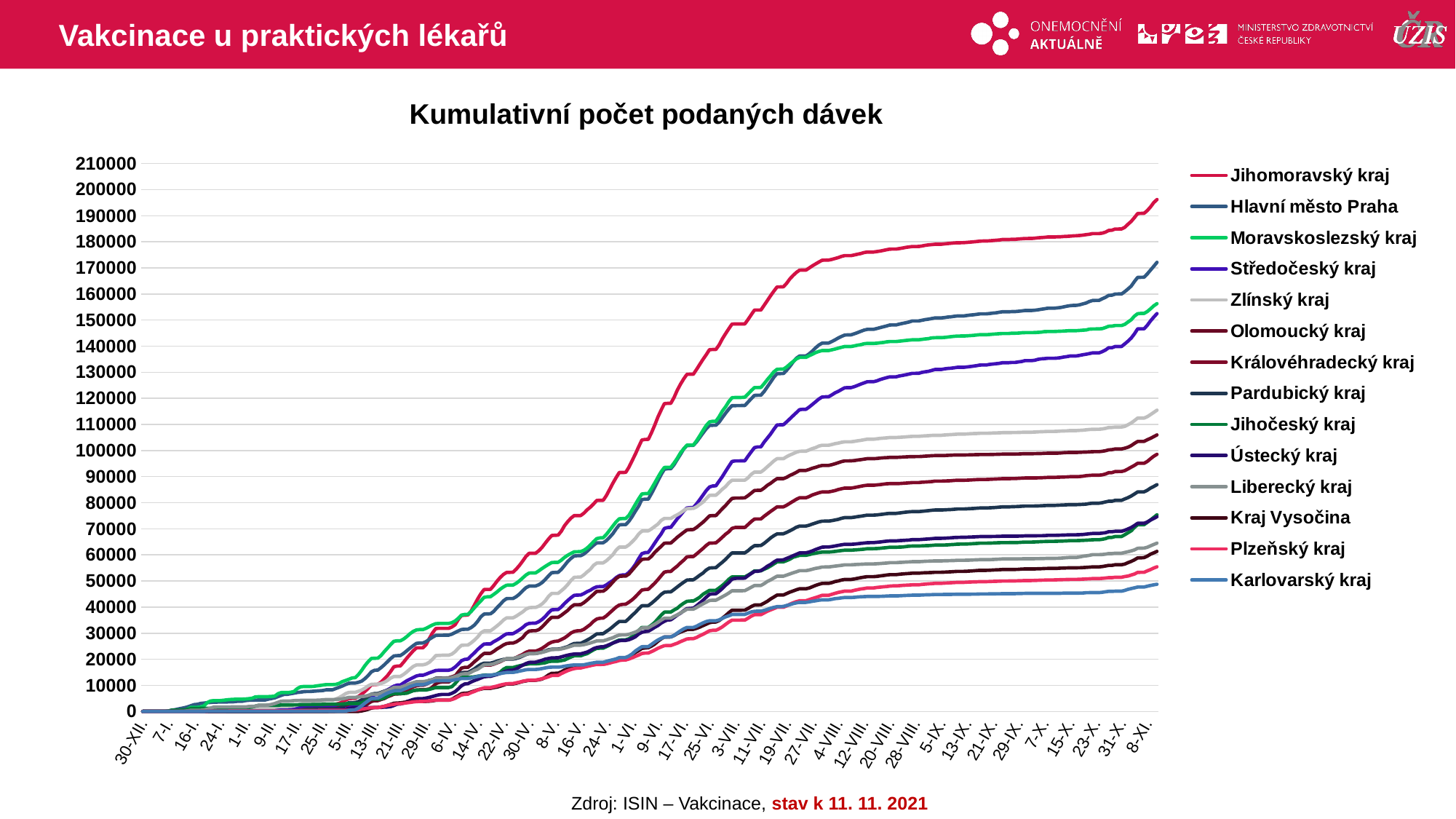

# Vakcinace u praktických lékařů

### Chart: Kumulativní počet podaných dávek

| Category | Jihomoravský kraj | Hlavní město Praha | Moravskoslezský kraj | Středočeský kraj | Zlínský kraj | Olomoucký kraj | Královéhradecký kraj | Pardubický kraj | Jihočeský kraj | Ústecký kraj | Liberecký kraj | Kraj Vysočina | Plzeňský kraj | Karlovarský kraj |
|---|---|---|---|---|---|---|---|---|---|---|---|---|---|---|
| 30-XII. | 0.0 | 4.0 | 1.0 | 2.0 | 1.0 | 1.0 | 0.0 | 0.0 | 0.0 | 1.0 | 0.0 | 0.0 | 0.0 | 0.0 |
| 31-XII. | 1.0 | 5.0 | 1.0 | 2.0 | 1.0 | 1.0 | 0.0 | 0.0 | 0.0 | 1.0 | 0.0 | 0.0 | 0.0 | 0.0 |
| 1-I. | 1.0 | 5.0 | 1.0 | 2.0 | 2.0 | 1.0 | 1.0 | 1.0 | 0.0 | 1.0 | 0.0 | 0.0 | 1.0 | 0.0 |
| 2-I. | 1.0 | 5.0 | 1.0 | 2.0 | 2.0 | 1.0 | 1.0 | 1.0 | 1.0 | 1.0 | 0.0 | 0.0 | 1.0 | 0.0 |
| 3-I. | 1.0 | 6.0 | 1.0 | 2.0 | 2.0 | 1.0 | 1.0 | 1.0 | 2.0 | 1.0 | 0.0 | 0.0 | 1.0 | 0.0 |
| 4-I. | 3.0 | 8.0 | 1.0 | 2.0 | 3.0 | 1.0 | 1.0 | 1.0 | 2.0 | 1.0 | 1.0 | 0.0 | 1.0 | 1.0 |
| 5-I. | 3.0 | 10.0 | 1.0 | 2.0 | 3.0 | 1.0 | 1.0 | 1.0 | 2.0 | 1.0 | 1.0 | 0.0 | 1.0 | 1.0 |
| 6-I. | 3.0 | 44.0 | 1.0 | 2.0 | 3.0 | 1.0 | 1.0 | 1.0 | 2.0 | 2.0 | 1.0 | 0.0 | 1.0 | 1.0 |
| 7-I. | 3.0 | 132.0 | 1.0 | 2.0 | 3.0 | 2.0 | 2.0 | 1.0 | 165.0 | 2.0 | 1.0 | 0.0 | 1.0 | 1.0 |
| 8-I. | 4.0 | 511.0 | 1.0 | 139.0 | 3.0 | 2.0 | 2.0 | 1.0 | 505.0 | 2.0 | 1.0 | 1.0 | 1.0 | 1.0 |
| 9-I. | 6.0 | 648.0 | 1.0 | 175.0 | 3.0 | 2.0 | 2.0 | 1.0 | 505.0 | 2.0 | 1.0 | 1.0 | 1.0 | 1.0 |
| 11-I. | 34.0 | 943.0 | 1.0 | 175.0 | 46.0 | 2.0 | 2.0 | 1.0 | 505.0 | 2.0 | 1.0 | 1.0 | 1.0 | 1.0 |
| 12-I. | 145.0 | 1199.0 | 9.0 | 275.0 | 76.0 | 2.0 | 2.0 | 2.0 | 556.0 | 3.0 | 93.0 | 1.0 | 1.0 | 1.0 |
| 13-I. | 202.0 | 1445.0 | 285.0 | 368.0 | 134.0 | 2.0 | 3.0 | 2.0 | 557.0 | 4.0 | 130.0 | 2.0 | 1.0 | 1.0 |
| 14-I. | 235.0 | 1770.0 | 988.0 | 368.0 | 146.0 | 3.0 | 3.0 | 2.0 | 852.0 | 4.0 | 251.0 | 2.0 | 2.0 | 1.0 |
| 15-I. | 236.0 | 2212.0 | 1551.0 | 368.0 | 200.0 | 3.0 | 3.0 | 3.0 | 1116.0 | 4.0 | 445.0 | 2.0 | 2.0 | 1.0 |
| 16-I. | 236.0 | 2628.0 | 1570.0 | 368.0 | 200.0 | 3.0 | 3.0 | 3.0 | 1116.0 | 4.0 | 445.0 | 2.0 | 2.0 | 1.0 |
| 17-I. | 236.0 | 2745.0 | 1571.0 | 369.0 | 355.0 | 3.0 | 3.0 | 3.0 | 1116.0 | 4.0 | 445.0 | 2.0 | 2.0 | 1.0 |
| 18-I. | 275.0 | 3088.0 | 1732.0 | 664.0 | 367.0 | 3.0 | 3.0 | 3.0 | 1202.0 | 4.0 | 448.0 | 2.0 | 42.0 | 1.0 |
| 19-I. | 435.0 | 3200.0 | 2161.0 | 665.0 | 413.0 | 3.0 | 3.0 | 3.0 | 1202.0 | 10.0 | 582.0 | 2.0 | 78.0 | 2.0 |
| 20-I. | 687.0 | 3355.0 | 3381.0 | 666.0 | 435.0 | 3.0 | 3.0 | 3.0 | 1202.0 | 17.0 | 863.0 | 2.0 | 97.0 | 62.0 |
| 21-I. | 823.0 | 3455.0 | 4003.0 | 714.0 | 586.0 | 3.0 | 4.0 | 3.0 | 1202.0 | 29.0 | 1247.0 | 2.0 | 121.0 | 62.0 |
| 22-I. | 899.0 | 3543.0 | 4160.0 | 715.0 | 861.0 | 3.0 | 4.0 | 3.0 | 1232.0 | 35.0 | 1672.0 | 2.0 | 121.0 | 62.0 |
| 23-I. | 899.0 | 3587.0 | 4160.0 | 715.0 | 862.0 | 3.0 | 4.0 | 4.0 | 1232.0 | 35.0 | 1702.0 | 2.0 | 122.0 | 62.0 |
| 24-I. | 1023.0 | 3594.0 | 4160.0 | 715.0 | 862.0 | 3.0 | 4.0 | 4.0 | 1233.0 | 35.0 | 1702.0 | 2.0 | 122.0 | 62.0 |
| 25-I. | 1031.0 | 3632.0 | 4279.0 | 715.0 | 917.0 | 3.0 | 4.0 | 4.0 | 1235.0 | 35.0 | 1721.0 | 2.0 | 144.0 | 62.0 |
| 26-I. | 1033.0 | 3654.0 | 4444.0 | 715.0 | 976.0 | 3.0 | 5.0 | 4.0 | 1235.0 | 35.0 | 1722.0 | 2.0 | 174.0 | 62.0 |
| 27-I. | 1037.0 | 3666.0 | 4569.0 | 715.0 | 976.0 | 3.0 | 5.0 | 4.0 | 1294.0 | 36.0 | 1722.0 | 2.0 | 204.0 | 62.0 |
| 28-I. | 1041.0 | 3677.0 | 4621.0 | 715.0 | 976.0 | 3.0 | 5.0 | 4.0 | 1437.0 | 37.0 | 1734.0 | 2.0 | 204.0 | 62.0 |
| 29-I. | 1045.0 | 3847.0 | 4719.0 | 864.0 | 976.0 | 4.0 | 5.0 | 4.0 | 1588.0 | 37.0 | 1734.0 | 3.0 | 210.0 | 62.0 |
| 30-I. | 1047.0 | 3929.0 | 4719.0 | 876.0 | 976.0 | 4.0 | 5.0 | 4.0 | 1588.0 | 37.0 | 1734.0 | 3.0 | 210.0 | 62.0 |
| 31-I. | 1047.0 | 3931.0 | 4719.0 | 876.0 | 976.0 | 5.0 | 5.0 | 4.0 | 1588.0 | 37.0 | 1734.0 | 3.0 | 210.0 | 62.0 |
| 1-II. | 1077.0 | 4171.0 | 4784.0 | 888.0 | 1018.0 | 5.0 | 5.0 | 4.0 | 1588.0 | 37.0 | 1736.0 | 3.0 | 210.0 | 62.0 |
| 2-II. | 1186.0 | 4295.0 | 4896.0 | 888.0 | 1104.0 | 6.0 | 5.0 | 5.0 | 1588.0 | 39.0 | 1920.0 | 3.0 | 211.0 | 62.0 |
| 3-II. | 1240.0 | 4345.0 | 5068.0 | 888.0 | 1194.0 | 6.0 | 5.0 | 5.0 | 1704.0 | 40.0 | 1952.0 | 4.0 | 211.0 | 62.0 |
| 4-II. | 1273.0 | 4366.0 | 5603.0 | 888.0 | 1212.0 | 6.0 | 5.0 | 38.0 | 2051.0 | 40.0 | 2013.0 | 4.0 | 213.0 | 62.0 |
| 5-II. | 1273.0 | 4383.0 | 5642.0 | 890.0 | 1312.0 | 6.0 | 21.0 | 50.0 | 2353.0 | 44.0 | 2373.0 | 4.0 | 214.0 | 62.0 |
| 6-II. | 1274.0 | 4383.0 | 5642.0 | 890.0 | 1312.0 | 6.0 | 21.0 | 50.0 | 2353.0 | 44.0 | 2373.0 | 5.0 | 214.0 | 62.0 |
| 7-II. | 1274.0 | 4383.0 | 5642.0 | 890.0 | 1477.0 | 6.0 | 21.0 | 51.0 | 2353.0 | 44.0 | 2373.0 | 5.0 | 214.0 | 62.0 |
| 8-II. | 1315.0 | 4728.0 | 5687.0 | 1159.0 | 1495.0 | 7.0 | 44.0 | 63.0 | 2360.0 | 45.0 | 2467.0 | 5.0 | 216.0 | 62.0 |
| 9-II. | 1430.0 | 4948.0 | 5751.0 | 1239.0 | 1525.0 | 7.0 | 108.0 | 96.0 | 2360.0 | 45.0 | 2707.0 | 6.0 | 216.0 | 63.0 |
| 10-II. | 1624.0 | 5202.0 | 5868.0 | 1242.0 | 1618.0 | 7.0 | 108.0 | 107.0 | 2360.0 | 45.0 | 3034.0 | 6.0 | 217.0 | 66.0 |
| 11-II. | 1762.0 | 5686.0 | 6799.0 | 1294.0 | 1763.0 | 8.0 | 108.0 | 170.0 | 2360.0 | 45.0 | 3495.0 | 7.0 | 217.0 | 66.0 |
| 12-II. | 1858.0 | 6159.0 | 7241.0 | 1322.0 | 1899.0 | 8.0 | 108.0 | 229.0 | 2509.0 | 45.0 | 3950.0 | 7.0 | 217.0 | 67.0 |
| 13-II. | 1858.0 | 6568.0 | 7241.0 | 1323.0 | 1899.0 | 8.0 | 108.0 | 241.0 | 2509.0 | 45.0 | 3980.0 | 7.0 | 218.0 | 67.0 |
| 14-II. | 1858.0 | 6589.0 | 7243.0 | 1323.0 | 1900.0 | 9.0 | 108.0 | 241.0 | 2509.0 | 45.0 | 3980.0 | 7.0 | 218.0 | 67.0 |
| 15-II. | 1891.0 | 6820.0 | 7368.0 | 1324.0 | 1951.0 | 9.0 | 128.0 | 292.0 | 2511.0 | 75.0 | 4028.0 | 7.0 | 259.0 | 67.0 |
| 16-II. | 1966.0 | 7005.0 | 7678.0 | 1345.0 | 2146.0 | 9.0 | 128.0 | 293.0 | 2542.0 | 180.0 | 4161.0 | 7.0 | 296.0 | 67.0 |
| 17-II. | 2001.0 | 7274.0 | 8780.0 | 1345.0 | 2481.0 | 11.0 | 128.0 | 432.0 | 2543.0 | 199.0 | 4207.0 | 7.0 | 314.0 | 67.0 |
| 18-II. | 2120.0 | 7393.0 | 9436.0 | 1376.0 | 2843.0 | 11.0 | 128.0 | 512.0 | 2603.0 | 226.0 | 4243.0 | 7.0 | 333.0 | 67.0 |
| 19-II. | 2129.0 | 7592.0 | 9559.0 | 1437.0 | 3192.0 | 11.0 | 192.0 | 728.0 | 2634.0 | 234.0 | 4254.0 | 7.0 | 340.0 | 67.0 |
| 20-II. | 2129.0 | 7646.0 | 9560.0 | 1439.0 | 3215.0 | 11.0 | 192.0 | 892.0 | 2634.0 | 234.0 | 4254.0 | 7.0 | 340.0 | 67.0 |
| 21-II. | 2130.0 | 7651.0 | 9560.0 | 1439.0 | 3215.0 | 11.0 | 220.0 | 893.0 | 2634.0 | 234.0 | 4254.0 | 7.0 | 340.0 | 67.0 |
| 22-II. | 2269.0 | 7752.0 | 9600.0 | 1447.0 | 3325.0 | 11.0 | 261.0 | 959.0 | 2639.0 | 234.0 | 4262.0 | 7.0 | 364.0 | 67.0 |
| 23-II. | 2271.0 | 7859.0 | 9801.0 | 1452.0 | 3522.0 | 11.0 | 317.0 | 959.0 | 2639.0 | 426.0 | 4305.0 | 7.0 | 395.0 | 67.0 |
| 24-II. | 2272.0 | 7935.0 | 9941.0 | 1452.0 | 3619.0 | 11.0 | 396.0 | 959.0 | 2639.0 | 467.0 | 4339.0 | 7.0 | 425.0 | 67.0 |
| 25-II. | 2316.0 | 8032.0 | 10142.0 | 1529.0 | 3874.0 | 11.0 | 579.0 | 959.0 | 2748.0 | 551.0 | 4481.0 | 7.0 | 425.0 | 67.0 |
| 26-II. | 2466.0 | 8299.0 | 10291.0 | 1533.0 | 4280.0 | 12.0 | 685.0 | 959.0 | 2758.0 | 559.0 | 4554.0 | 7.0 | 431.0 | 67.0 |
| 27-II. | 2466.0 | 8315.0 | 10294.0 | 1535.0 | 4283.0 | 47.0 | 842.0 | 959.0 | 2764.0 | 589.0 | 4554.0 | 7.0 | 431.0 | 67.0 |
| 28-II. | 2478.0 | 8328.0 | 10294.0 | 1537.0 | 4306.0 | 47.0 | 843.0 | 959.0 | 2785.0 | 589.0 | 4555.0 | 7.0 | 431.0 | 68.0 |
| 1-III. | 2794.0 | 8814.0 | 10397.0 | 1672.0 | 4779.0 | 127.0 | 1094.0 | 993.0 | 2786.0 | 620.0 | 4607.0 | 7.0 | 433.0 | 68.0 |
| 2-III. | 3102.0 | 9263.0 | 10774.0 | 1825.0 | 5312.0 | 257.0 | 1437.0 | 1197.0 | 2797.0 | 653.0 | 4705.0 | 7.0 | 433.0 | 68.0 |
| 3-III. | 3646.0 | 9757.0 | 11446.0 | 2107.0 | 6045.0 | 490.0 | 1955.0 | 1796.0 | 2853.0 | 779.0 | 4820.0 | 8.0 | 433.0 | 69.0 |
| 4-III. | 4322.0 | 10315.0 | 11868.0 | 2258.0 | 6827.0 | 725.0 | 2414.0 | 2690.0 | 2960.0 | 1006.0 | 5085.0 | 9.0 | 434.0 | 120.0 |
| 5-III. | 4960.0 | 10816.0 | 12340.0 | 2375.0 | 7289.0 | 908.0 | 2791.0 | 3386.0 | 3027.0 | 1077.0 | 5403.0 | 10.0 | 444.0 | 429.0 |
| 6-III. | 4988.0 | 10882.0 | 12840.0 | 2376.0 | 7336.0 | 954.0 | 2993.0 | 3389.0 | 3028.0 | 1308.0 | 5404.0 | 10.0 | 503.0 | 543.0 |
| 7-III. | 5024.0 | 10905.0 | 12960.0 | 2390.0 | 7347.0 | 955.0 | 3027.0 | 3412.0 | 3029.0 | 1308.0 | 5404.0 | 10.0 | 550.0 | 640.0 |
| 8-III. | 5759.0 | 11173.0 | 14182.0 | 2472.0 | 7730.0 | 1153.0 | 3233.0 | 3790.0 | 3031.0 | 1320.0 | 5571.0 | 31.0 | 671.0 | 1295.0 |
| 9-III. | 6675.0 | 11631.0 | 15748.0 | 2670.0 | 8194.0 | 1486.0 | 3697.0 | 4454.0 | 3308.0 | 1463.0 | 5748.0 | 200.0 | 911.0 | 2156.0 |
| 10-III. | 7653.0 | 12563.0 | 17553.0 | 3501.0 | 8913.0 | 2231.0 | 4124.0 | 5179.0 | 3854.0 | 1465.0 | 5845.0 | 474.0 | 1065.0 | 3183.0 |
| 11-III. | 8807.0 | 13749.0 | 19074.0 | 4679.0 | 9792.0 | 3047.0 | 4533.0 | 5885.0 | 4440.0 | 1510.0 | 6132.0 | 827.0 | 1280.0 | 4058.0 |
| 12-III. | 10209.0 | 15185.0 | 20315.0 | 6000.0 | 10391.0 | 3815.0 | 4887.0 | 6599.0 | 4759.0 | 1511.0 | 6584.0 | 1293.0 | 1491.0 | 4968.0 |
| 13-III. | 10320.0 | 15791.0 | 20397.0 | 6408.0 | 10436.0 | 4124.0 | 4972.0 | 6866.0 | 4759.0 | 1512.0 | 6597.0 | 1500.0 | 1496.0 | 5008.0 |
| 14-III. | 10370.0 | 15844.0 | 20400.0 | 6569.0 | 10440.0 | 4126.0 | 5008.0 | 6873.0 | 4761.0 | 1514.0 | 6598.0 | 1501.0 | 1496.0 | 5108.0 |
| 15-III. | 11252.0 | 16774.0 | 21426.0 | 7178.0 | 10724.0 | 4568.0 | 5353.0 | 7315.0 | 4791.0 | 1517.0 | 7071.0 | 1715.0 | 1688.0 | 5734.0 |
| 16-III. | 12443.0 | 17859.0 | 22907.0 | 7726.0 | 11139.0 | 4944.0 | 5797.0 | 7739.0 | 5201.0 | 1679.0 | 7605.0 | 1939.0 | 1991.0 | 6442.0 |
| 17-III. | 13737.0 | 19060.0 | 24265.0 | 8267.0 | 11877.0 | 5594.0 | 6301.0 | 8084.0 | 5832.0 | 1703.0 | 7984.0 | 2336.0 | 2318.0 | 7034.0 |
| 18-III. | 15343.0 | 20271.0 | 25647.0 | 8956.0 | 12812.0 | 6091.0 | 6733.0 | 8626.0 | 6540.0 | 1866.0 | 8550.0 | 2712.0 | 2560.0 | 7506.0 |
| 19-III. | 17145.0 | 21276.0 | 26898.0 | 9690.0 | 13364.0 | 6631.0 | 7219.0 | 8939.0 | 6829.0 | 2287.0 | 9219.0 | 3142.0 | 2716.0 | 7904.0 |
| 20-III. | 17388.0 | 21400.0 | 27072.0 | 10107.0 | 13408.0 | 6717.0 | 7459.0 | 9035.0 | 6844.0 | 2786.0 | 9231.0 | 3237.0 | 2982.0 | 7943.0 |
| 21-III. | 17444.0 | 21408.0 | 27076.0 | 10107.0 | 13419.0 | 6741.0 | 7518.0 | 9085.0 | 6844.0 | 2856.0 | 9232.0 | 3285.0 | 2982.0 | 7958.0 |
| 22-III. | 18872.0 | 22233.0 | 27735.0 | 10946.0 | 14190.0 | 7153.0 | 7933.0 | 9393.0 | 6874.0 | 3221.0 | 9680.0 | 3485.0 | 3109.0 | 8445.0 |
| 23-III. | 20434.0 | 23256.0 | 28701.0 | 11762.0 | 15150.0 | 7493.0 | 8425.0 | 9851.0 | 7000.0 | 3797.0 | 10168.0 | 3574.0 | 3298.0 | 8915.0 |
| 24-III. | 21837.0 | 24262.0 | 29785.0 | 12383.0 | 16232.0 | 7806.0 | 8950.0 | 10380.0 | 7470.0 | 4183.0 | 10595.0 | 3691.0 | 3449.0 | 9522.0 |
| 25-III. | 23224.0 | 25211.0 | 30665.0 | 12992.0 | 17246.0 | 8002.0 | 9457.0 | 10877.0 | 7964.0 | 4592.0 | 11019.0 | 3799.0 | 3653.0 | 9915.0 |
| 26-III. | 24356.0 | 26088.0 | 31254.0 | 13603.0 | 17818.0 | 8210.0 | 9850.0 | 11169.0 | 8189.0 | 4854.0 | 11399.0 | 3812.0 | 3769.0 | 10266.0 |
| 27-III. | 24396.0 | 26233.0 | 31380.0 | 13876.0 | 17874.0 | 8288.0 | 10022.0 | 11186.0 | 8192.0 | 4910.0 | 11422.0 | 3824.0 | 3831.0 | 10279.0 |
| 28-III. | 24396.0 | 26248.0 | 31380.0 | 13879.0 | 17875.0 | 8342.0 | 10027.0 | 11187.0 | 8193.0 | 4937.0 | 11423.0 | 3824.0 | 3856.0 | 10279.0 |
| 29-III. | 25605.0 | 26770.0 | 31851.0 | 14293.0 | 18170.0 | 8396.0 | 10398.0 | 11445.0 | 8249.0 | 5134.0 | 11624.0 | 3869.0 | 3940.0 | 10538.0 |
| 30-III. | 27952.0 | 27667.0 | 32516.0 | 14802.0 | 18856.0 | 8608.0 | 11058.0 | 11934.0 | 8477.0 | 5419.0 | 11849.0 | 3927.0 | 4056.0 | 11004.0 |
| 31-III. | 30124.0 | 28449.0 | 33164.0 | 15251.0 | 20008.0 | 9346.0 | 11922.0 | 12193.0 | 8811.0 | 5735.0 | 12161.0 | 4047.0 | 4212.0 | 11406.0 |
| 1-IV. | 31768.0 | 29158.0 | 33645.0 | 15688.0 | 21418.0 | 10643.0 | 12648.0 | 12710.0 | 9158.0 | 6084.0 | 12559.0 | 4300.0 | 4320.0 | 11762.0 |
| 2-IV. | 31858.0 | 29201.0 | 33728.0 | 15785.0 | 21478.0 | 11131.0 | 12810.0 | 12712.0 | 9160.0 | 6386.0 | 12648.0 | 4320.0 | 4371.0 | 11762.0 |
| 3-IV. | 31862.0 | 29213.0 | 33731.0 | 15791.0 | 21541.0 | 11287.0 | 12810.0 | 12727.0 | 9160.0 | 6527.0 | 12673.0 | 4324.0 | 4371.0 | 11765.0 |
| 4-IV. | 31864.0 | 29224.0 | 33732.0 | 15792.0 | 21542.0 | 11288.0 | 12811.0 | 12727.0 | 9161.0 | 6527.0 | 12673.0 | 4325.0 | 4371.0 | 11765.0 |
| 5-IV. | 31866.0 | 29241.0 | 33733.0 | 15799.0 | 21545.0 | 11290.0 | 12869.0 | 12727.0 | 9161.0 | 6527.0 | 12673.0 | 4334.0 | 4372.0 | 11765.0 |
| 6-IV. | 32361.0 | 29640.0 | 34024.0 | 16132.0 | 21989.0 | 12072.0 | 13269.0 | 13060.0 | 9502.0 | 6950.0 | 12999.0 | 4634.0 | 4592.0 | 11906.0 |
| 7-IV. | 33221.0 | 30263.0 | 34680.0 | 17019.0 | 22905.0 | 13547.0 | 13711.0 | 13272.0 | 10661.0 | 7583.0 | 13373.0 | 5413.0 | 5022.0 | 12166.0 |
| 8-IV. | 35203.0 | 30861.0 | 35674.0 | 18143.0 | 24231.0 | 15146.0 | 14191.0 | 13962.0 | 12139.0 | 8651.0 | 13797.0 | 6073.0 | 5693.0 | 12358.0 |
| 9-IV. | 36820.0 | 31418.0 | 36932.0 | 19455.0 | 25371.0 | 16610.0 | 14736.0 | 14827.0 | 13066.0 | 9844.0 | 14317.0 | 6806.0 | 6327.0 | 12593.0 |
| 10-IV. | 36876.0 | 31494.0 | 37187.0 | 19966.0 | 25436.0 | 16902.0 | 14963.0 | 14903.0 | 13078.0 | 10542.0 | 14440.0 | 7007.0 | 6570.0 | 12593.0 |
| 11-IV. | 36974.0 | 31510.0 | 37227.0 | 20062.0 | 25447.0 | 16921.0 | 14963.0 | 14905.0 | 13080.0 | 10653.0 | 14440.0 | 7047.0 | 6616.0 | 12594.0 |
| 12-IV. | 38537.0 | 32150.0 | 38303.0 | 21305.0 | 26294.0 | 17892.0 | 15452.0 | 15612.0 | 13174.0 | 11293.0 | 15072.0 | 7470.0 | 7227.0 | 12845.0 |
| 13-IV. | 40776.0 | 33093.0 | 39729.0 | 22450.0 | 27335.0 | 19032.0 | 16072.0 | 16313.0 | 13274.0 | 11844.0 | 15706.0 | 7873.0 | 7676.0 | 13121.0 |
| 14-IV. | 43085.0 | 34513.0 | 41082.0 | 23741.0 | 28507.0 | 20061.0 | 16596.0 | 17245.0 | 13490.0 | 12283.0 | 16176.0 | 8286.0 | 8207.0 | 13426.0 |
| 15-IV. | 45113.0 | 36275.0 | 42349.0 | 24844.0 | 30081.0 | 21256.0 | 17227.0 | 18038.0 | 13713.0 | 12809.0 | 17011.0 | 8584.0 | 8653.0 | 13706.0 |
| 16-IV. | 46725.0 | 37332.0 | 43742.0 | 25845.0 | 30878.0 | 22228.0 | 17739.0 | 18490.0 | 13932.0 | 13284.0 | 17904.0 | 8842.0 | 9056.0 | 13849.0 |
| 17-IV. | 46779.0 | 37401.0 | 43944.0 | 25878.0 | 30890.0 | 22255.0 | 17768.0 | 18512.0 | 13946.0 | 13416.0 | 17976.0 | 8843.0 | 9079.0 | 13859.0 |
| 18-IV. | 46794.0 | 37426.0 | 43991.0 | 25879.0 | 30905.0 | 22285.0 | 17769.0 | 18512.0 | 13950.0 | 13449.0 | 17978.0 | 8844.0 | 9098.0 | 13859.0 |
| 19-IV. | 48245.0 | 38357.0 | 44863.0 | 26726.0 | 31806.0 | 23026.0 | 18140.0 | 18836.0 | 14023.0 | 13820.0 | 18245.0 | 9130.0 | 9457.0 | 14066.0 |
| 20-IV. | 49884.0 | 39744.0 | 45774.0 | 27391.0 | 32768.0 | 23945.0 | 18612.0 | 19264.0 | 14393.0 | 14152.0 | 18768.0 | 9342.0 | 9726.0 | 14306.0 |
| 21-IV. | 51332.0 | 41005.0 | 46846.0 | 28142.0 | 33805.0 | 24652.0 | 19072.0 | 19638.0 | 15055.0 | 14560.0 | 19250.0 | 9670.0 | 10106.0 | 14525.0 |
| 22-IV. | 52512.0 | 42375.0 | 47705.0 | 29037.0 | 35022.0 | 25483.0 | 19691.0 | 19943.0 | 16148.0 | 15069.0 | 19770.0 | 10086.0 | 10397.0 | 14734.0 |
| 23-IV. | 53286.0 | 43267.0 | 48385.0 | 29755.0 | 35857.0 | 26027.0 | 20203.0 | 20075.0 | 16830.0 | 15508.0 | 20287.0 | 10504.0 | 10614.0 | 14916.0 |
| 24-IV. | 53317.0 | 43286.0 | 48426.0 | 29801.0 | 35857.0 | 26188.0 | 20226.0 | 20079.0 | 16834.0 | 15769.0 | 20287.0 | 10543.0 | 10685.0 | 14963.0 |
| 25-IV. | 53375.0 | 43297.0 | 48437.0 | 29817.0 | 35858.0 | 26206.0 | 20228.0 | 20082.0 | 16836.0 | 15821.0 | 20287.0 | 10543.0 | 10707.0 | 14977.0 |
| 26-IV. | 54546.0 | 43979.0 | 49132.0 | 30535.0 | 36539.0 | 26671.0 | 20684.0 | 20330.0 | 17171.0 | 16292.0 | 20621.0 | 10799.0 | 10980.0 | 15184.0 |
| 27-IV. | 55993.0 | 44991.0 | 50070.0 | 31298.0 | 37369.0 | 27453.0 | 21284.0 | 20721.0 | 17486.0 | 17033.0 | 21008.0 | 11138.0 | 11235.0 | 15442.0 |
| 28-IV. | 57625.0 | 46252.0 | 51172.0 | 32179.0 | 38147.0 | 28333.0 | 21875.0 | 21242.0 | 17782.0 | 17720.0 | 21460.0 | 11495.0 | 11569.0 | 15704.0 |
| 29-IV. | 59388.0 | 47411.0 | 52278.0 | 33251.0 | 39202.0 | 29875.0 | 22644.0 | 21807.0 | 18051.0 | 18345.0 | 21871.0 | 11701.0 | 11822.0 | 15977.0 |
| 30-IV. | 60612.0 | 48056.0 | 53048.0 | 33747.0 | 39773.0 | 30802.0 | 23106.0 | 22193.0 | 18233.0 | 18812.0 | 22210.0 | 11943.0 | 11977.0 | 16093.0 |
| 1-V. | 60645.0 | 48082.0 | 53093.0 | 33815.0 | 39862.0 | 30937.0 | 23112.0 | 22199.0 | 18264.0 | 18853.0 | 22211.0 | 11945.0 | 12000.0 | 16093.0 |
| 2-V. | 60648.0 | 48093.0 | 53104.0 | 33847.0 | 39863.0 | 30940.0 | 23115.0 | 22200.0 | 18264.0 | 18893.0 | 22223.0 | 11961.0 | 12018.0 | 16094.0 |
| 3-V. | 61576.0 | 48567.0 | 53880.0 | 34388.0 | 40355.0 | 31354.0 | 23568.0 | 22470.0 | 18348.0 | 19238.0 | 22412.0 | 12130.0 | 12258.0 | 16224.0 |
| 4-V. | 62866.0 | 49373.0 | 54786.0 | 35250.0 | 41190.0 | 32365.0 | 24200.0 | 22761.0 | 18472.0 | 19617.0 | 22649.0 | 12418.0 | 12564.0 | 16430.0 |
| 5-V. | 64501.0 | 50573.0 | 55609.0 | 36389.0 | 42384.0 | 33658.0 | 24996.0 | 23120.0 | 18654.0 | 20054.0 | 22956.0 | 13091.0 | 12875.0 | 16683.0 |
| 6-V. | 66048.0 | 51934.0 | 56356.0 | 37828.0 | 44070.0 | 34982.0 | 25938.0 | 23640.0 | 19089.0 | 20293.0 | 23380.0 | 13977.0 | 13284.0 | 16901.0 |
| 7-V. | 67439.0 | 53172.0 | 57063.0 | 38959.0 | 45230.0 | 36078.0 | 26560.0 | 23853.0 | 19261.0 | 20539.0 | 23732.0 | 14618.0 | 13761.0 | 16972.0 |
| 8-V. | 67537.0 | 53276.0 | 57136.0 | 39038.0 | 45232.0 | 36079.0 | 26869.0 | 23891.0 | 19267.0 | 20551.0 | 23757.0 | 14628.0 | 13812.0 | 16972.0 |
| 9-V. | 67566.0 | 53304.0 | 57151.0 | 39054.0 | 45232.0 | 36079.0 | 26988.0 | 23900.0 | 19270.0 | 20590.0 | 23758.0 | 14674.0 | 13813.0 | 16972.0 |
| 10-V. | 69078.0 | 54453.0 | 57992.0 | 40063.0 | 46238.0 | 36853.0 | 27582.0 | 24121.0 | 19481.0 | 20923.0 | 23969.0 | 15181.0 | 14504.0 | 17109.0 |
| 11-V. | 71202.0 | 55937.0 | 59053.0 | 41373.0 | 47310.0 | 37799.0 | 28182.0 | 24477.0 | 19714.0 | 21259.0 | 24247.0 | 15891.0 | 15102.0 | 17358.0 |
| 12-V. | 72770.0 | 57489.0 | 59891.0 | 42537.0 | 48656.0 | 38751.0 | 29075.0 | 24844.0 | 20286.0 | 21579.0 | 24605.0 | 16323.0 | 15640.0 | 17538.0 |
| 13-V. | 74109.0 | 58670.0 | 60568.0 | 43589.0 | 50219.0 | 40031.0 | 30082.0 | 25518.0 | 20878.0 | 21839.0 | 25001.0 | 16667.0 | 16094.0 | 17719.0 |
| 14-V. | 75071.0 | 59602.0 | 61180.0 | 44516.0 | 51414.0 | 40905.0 | 30670.0 | 26037.0 | 21314.0 | 22010.0 | 25420.0 | 16926.0 | 16426.0 | 17815.0 |
| 15-V. | 75073.0 | 59688.0 | 61219.0 | 44600.0 | 51465.0 | 40927.0 | 30913.0 | 26090.0 | 21315.0 | 22066.0 | 25421.0 | 16929.0 | 16621.0 | 17815.0 |
| 16-V. | 75074.0 | 59701.0 | 61262.0 | 44613.0 | 51490.0 | 40939.0 | 30969.0 | 26092.0 | 21316.0 | 22067.0 | 25422.0 | 16929.0 | 16650.0 | 17815.0 |
| 17-V. | 75983.0 | 60327.0 | 61771.0 | 45195.0 | 52328.0 | 41699.0 | 31481.0 | 26677.0 | 21787.0 | 22406.0 | 25603.0 | 17154.0 | 16975.0 | 17890.0 |
| 18-V. | 77262.0 | 61357.0 | 62628.0 | 45912.0 | 53461.0 | 42699.0 | 32396.0 | 27341.0 | 22160.0 | 22759.0 | 25917.0 | 17464.0 | 17248.0 | 18168.0 |
| 19-V. | 78288.0 | 62548.0 | 63770.0 | 46461.0 | 54444.0 | 43798.0 | 33303.0 | 28042.0 | 22901.0 | 23349.0 | 26234.0 | 17686.0 | 17547.0 | 18417.0 |
| 20-V. | 79522.0 | 63676.0 | 65080.0 | 47255.0 | 56016.0 | 44901.0 | 34538.0 | 28868.0 | 23613.0 | 24078.0 | 26636.0 | 17944.0 | 17816.0 | 18627.0 |
| 21-V. | 80880.0 | 64615.0 | 66252.0 | 47768.0 | 56876.0 | 46056.0 | 35437.0 | 29725.0 | 24181.0 | 24504.0 | 27029.0 | 18130.0 | 18021.0 | 18852.0 |
| 22-V. | 80924.0 | 64634.0 | 66533.0 | 47853.0 | 56940.0 | 46068.0 | 35733.0 | 29763.0 | 24250.0 | 24733.0 | 27066.0 | 18143.0 | 18021.0 | 18852.0 |
| 23-V. | 80924.0 | 64654.0 | 66579.0 | 47860.0 | 56940.0 | 46071.0 | 35772.0 | 29820.0 | 24255.0 | 24794.0 | 27066.0 | 18143.0 | 18037.0 | 18852.0 |
| 24-V. | 82762.0 | 65481.0 | 67854.0 | 48500.0 | 57758.0 | 46957.0 | 36638.0 | 30682.0 | 24833.0 | 25154.0 | 27429.0 | 18330.0 | 18268.0 | 19201.0 |
| 25-V. | 85075.0 | 66765.0 | 69446.0 | 49391.0 | 58873.0 | 48189.0 | 37770.0 | 31499.0 | 25470.0 | 25681.0 | 27869.0 | 18787.0 | 18553.0 | 19525.0 |
| 26-V. | 87453.0 | 68122.0 | 71050.0 | 50174.0 | 60060.0 | 49584.0 | 38870.0 | 32513.0 | 26236.0 | 26204.0 | 28251.0 | 19294.0 | 18899.0 | 19826.0 |
| 27-V. | 89586.0 | 69945.0 | 72645.0 | 51278.0 | 61809.0 | 50907.0 | 39994.0 | 33560.0 | 26867.0 | 26655.0 | 28839.0 | 19899.0 | 19159.0 | 20149.0 |
| 28-V. | 91594.0 | 71512.0 | 73836.0 | 52068.0 | 62997.0 | 51758.0 | 40793.0 | 34505.0 | 27376.0 | 27127.0 | 29297.0 | 20514.0 | 19541.0 | 20639.0 |
| 29-V. | 91608.0 | 71598.0 | 73924.0 | 52321.0 | 63000.0 | 51859.0 | 41043.0 | 34516.0 | 27428.0 | 27217.0 | 29332.0 | 20611.0 | 19687.0 | 20669.0 |
| 30-V. | 91614.0 | 71608.0 | 73936.0 | 52322.0 | 63024.0 | 51865.0 | 41105.0 | 34518.0 | 27465.0 | 27228.0 | 29333.0 | 20637.0 | 19736.0 | 20669.0 |
| 31-V. | 93624.0 | 72899.0 | 75205.0 | 53310.0 | 63857.0 | 52693.0 | 41887.0 | 35631.0 | 27866.0 | 27493.0 | 29572.0 | 20944.0 | 20094.0 | 21263.0 |
| 1-VI. | 96134.0 | 74709.0 | 77255.0 | 54640.0 | 65027.0 | 54126.0 | 42799.0 | 36858.0 | 28642.0 | 28010.0 | 29977.0 | 21711.0 | 20563.0 | 22060.0 |
| 2-VI. | 98673.0 | 76772.0 | 79394.0 | 56371.0 | 66300.0 | 55585.0 | 43937.0 | 37976.0 | 29857.0 | 28635.0 | 30432.0 | 22612.0 | 21122.0 | 23167.0 |
| 3-VI. | 101409.0 | 78694.0 | 81464.0 | 58545.0 | 67977.0 | 57009.0 | 45249.0 | 39326.0 | 31043.0 | 29660.0 | 31019.0 | 23314.0 | 21610.0 | 24012.0 |
| 4-VI. | 104032.0 | 81214.0 | 83350.0 | 60482.0 | 69127.0 | 58277.0 | 46527.0 | 40513.0 | 32183.0 | 30341.0 | 31995.0 | 24171.0 | 22219.0 | 24813.0 |
| 5-VI. | 104254.0 | 81356.0 | 83491.0 | 60896.0 | 69211.0 | 58428.0 | 46754.0 | 40521.0 | 32191.0 | 30622.0 | 32042.0 | 24336.0 | 22375.0 | 24855.0 |
| 6-VI. | 104282.0 | 81376.0 | 83492.0 | 60973.0 | 69216.0 | 58429.0 | 46812.0 | 40557.0 | 32204.0 | 30758.0 | 32047.0 | 24422.0 | 22385.0 | 24863.0 |
| 7-VI. | 106805.0 | 83496.0 | 85419.0 | 62651.0 | 69967.0 | 59434.0 | 47964.0 | 41445.0 | 33055.0 | 31444.0 | 32772.0 | 25029.0 | 22923.0 | 25692.0 |
| 8-VI. | 109717.0 | 85872.0 | 87553.0 | 64510.0 | 70900.0 | 60920.0 | 49155.0 | 42501.0 | 34113.0 | 32233.0 | 33430.0 | 25812.0 | 23540.0 | 26579.0 |
| 9-VI. | 112864.0 | 88399.0 | 89737.0 | 66362.0 | 71802.0 | 62135.0 | 50532.0 | 43647.0 | 35484.0 | 32916.0 | 34176.0 | 26902.0 | 24208.0 | 27390.0 |
| 10-VI. | 115524.0 | 90774.0 | 91845.0 | 68027.0 | 73210.0 | 63270.0 | 52004.0 | 44857.0 | 36902.0 | 33857.0 | 35028.0 | 27821.0 | 24733.0 | 27996.0 |
| 11-VI. | 117993.0 | 92847.0 | 93521.0 | 70149.0 | 73971.0 | 64483.0 | 53416.0 | 45695.0 | 38068.0 | 34536.0 | 35746.0 | 28550.0 | 25216.0 | 28528.0 |
| 12-VI. | 118102.0 | 93027.0 | 93578.0 | 70498.0 | 73972.0 | 64547.0 | 53638.0 | 45813.0 | 38084.0 | 35083.0 | 35746.0 | 28552.0 | 25268.0 | 28557.0 |
| 13-VI. | 118105.0 | 93042.0 | 93580.0 | 70556.0 | 73973.0 | 64550.0 | 53651.0 | 45827.0 | 38096.0 | 35128.0 | 35746.0 | 28565.0 | 25272.0 | 28558.0 |
| 14-VI. | 120326.0 | 94552.0 | 95215.0 | 72199.0 | 74724.0 | 65620.0 | 54739.0 | 46741.0 | 38890.0 | 36016.0 | 36442.0 | 29091.0 | 25717.0 | 29147.0 |
| 15-VI. | 123123.0 | 96574.0 | 97020.0 | 73843.0 | 75356.0 | 66758.0 | 55700.0 | 47704.0 | 39550.0 | 36918.0 | 37021.0 | 29857.0 | 26156.0 | 30052.0 |
| 16-VI. | 125426.0 | 98548.0 | 99112.0 | 75224.0 | 76092.0 | 67705.0 | 56919.0 | 48655.0 | 40626.0 | 37665.0 | 37777.0 | 30442.0 | 26750.0 | 30903.0 |
| 17-VI. | 127474.0 | 100623.0 | 100632.0 | 76810.0 | 77007.0 | 68676.0 | 57969.0 | 49545.0 | 41486.0 | 38616.0 | 38436.0 | 30906.0 | 27264.0 | 31654.0 |
| 18-VI. | 129221.0 | 101880.0 | 102078.0 | 77989.0 | 77737.0 | 69581.0 | 59242.0 | 50345.0 | 42206.0 | 39419.0 | 39179.0 | 31351.0 | 27790.0 | 32201.0 |
| 19-VI. | 129264.0 | 101950.0 | 102102.0 | 78113.0 | 77803.0 | 69680.0 | 59352.0 | 50439.0 | 42320.0 | 39506.0 | 39179.0 | 31473.0 | 27883.0 | 32212.0 |
| 20-VI. | 129267.0 | 101991.0 | 102103.0 | 78182.0 | 77810.0 | 69729.0 | 59354.0 | 50464.0 | 42342.0 | 39564.0 | 39184.0 | 31473.0 | 27905.0 | 32212.0 |
| 21-VI. | 131109.0 | 103328.0 | 103753.0 | 79559.0 | 78433.0 | 70528.0 | 60361.0 | 51307.0 | 43009.0 | 40501.0 | 39857.0 | 31851.0 | 28361.0 | 32682.0 |
| 22-VI. | 133052.0 | 104992.0 | 105658.0 | 81197.0 | 79368.0 | 71528.0 | 61417.0 | 52220.0 | 43795.0 | 41523.0 | 40582.0 | 32322.0 | 29001.0 | 33336.0 |
| 23-VI. | 134951.0 | 106705.0 | 107685.0 | 82925.0 | 80232.0 | 72520.0 | 62471.0 | 53052.0 | 44906.0 | 42581.0 | 41230.0 | 32892.0 | 29571.0 | 33929.0 |
| 24-VI. | 136733.0 | 108321.0 | 109612.0 | 84651.0 | 81548.0 | 73714.0 | 63627.0 | 54216.0 | 45672.0 | 43764.0 | 41888.0 | 33438.0 | 30220.0 | 34457.0 |
| 25-VI. | 138660.0 | 109627.0 | 110975.0 | 86003.0 | 82828.0 | 74959.0 | 64547.0 | 54980.0 | 46385.0 | 44896.0 | 42541.0 | 34018.0 | 30909.0 | 34741.0 |
| 26-VI. | 138739.0 | 109702.0 | 111224.0 | 86411.0 | 82874.0 | 75081.0 | 64553.0 | 55051.0 | 46432.0 | 45071.0 | 42628.0 | 34235.0 | 31103.0 | 34751.0 |
| 27-VI. | 138744.0 | 109712.0 | 111226.0 | 86473.0 | 82878.0 | 75081.0 | 64611.0 | 55106.0 | 46443.0 | 45110.0 | 42628.0 | 34283.0 | 31103.0 | 34752.0 |
| 28-VI. | 140475.0 | 110883.0 | 112985.0 | 88267.0 | 83957.0 | 76375.0 | 65644.0 | 56194.0 | 47336.0 | 46045.0 | 43291.0 | 34833.0 | 31696.0 | 35072.0 |
| 29-VI. | 142808.0 | 112626.0 | 115128.0 | 90014.0 | 85172.0 | 77719.0 | 66767.0 | 57191.0 | 48276.0 | 47119.0 | 43953.0 | 35728.0 | 32419.0 | 35682.0 |
| 30-VI. | 144786.0 | 114312.0 | 116765.0 | 92007.0 | 86163.0 | 78909.0 | 67927.0 | 58292.0 | 49374.0 | 48349.0 | 44634.0 | 36724.0 | 33362.0 | 36238.0 |
| 1-VII. | 146690.0 | 115893.0 | 118746.0 | 93932.0 | 87595.0 | 80350.0 | 68854.0 | 59591.0 | 50654.0 | 49414.0 | 45386.0 | 37841.0 | 34261.0 | 36659.0 |
| 2-VII. | 148481.0 | 117221.0 | 120280.0 | 95812.0 | 88616.0 | 81636.0 | 70162.0 | 60764.0 | 51562.0 | 50709.0 | 46258.0 | 38810.0 | 34992.0 | 37175.0 |
| 3-VII. | 148535.0 | 117228.0 | 120347.0 | 96022.0 | 88617.0 | 81791.0 | 70508.0 | 60767.0 | 51562.0 | 50998.0 | 46259.0 | 38810.0 | 34993.0 | 37196.0 |
| 4-VII. | 148537.0 | 117236.0 | 120348.0 | 96028.0 | 88618.0 | 81792.0 | 70510.0 | 60768.0 | 51562.0 | 51046.0 | 46260.0 | 38810.0 | 34994.0 | 37198.0 |
| 5-VII. | 148545.0 | 117253.0 | 120376.0 | 96053.0 | 88621.0 | 81824.0 | 70514.0 | 60770.0 | 51568.0 | 51051.0 | 46267.0 | 38819.0 | 34998.0 | 37198.0 |
| 6-VII. | 148549.0 | 117274.0 | 120462.0 | 96071.0 | 88642.0 | 81887.0 | 70520.0 | 60773.0 | 51570.0 | 51099.0 | 46314.0 | 38823.0 | 34999.0 | 37198.0 |
| 7-VII. | 150232.0 | 118582.0 | 121680.0 | 97835.0 | 89534.0 | 82701.0 | 71642.0 | 61620.0 | 52233.0 | 52045.0 | 46943.0 | 39479.0 | 35738.0 | 37682.0 |
| 8-VII. | 152074.0 | 119893.0 | 122989.0 | 99508.0 | 90878.0 | 83694.0 | 72788.0 | 62701.0 | 52994.0 | 52859.0 | 47603.0 | 40198.0 | 36523.0 | 38141.0 |
| 9-VII. | 153860.0 | 121145.0 | 124152.0 | 101125.0 | 91750.0 | 84680.0 | 73747.0 | 63538.0 | 53866.0 | 53678.0 | 48275.0 | 40797.0 | 37089.0 | 38404.0 |
| 10-VII. | 153864.0 | 121212.0 | 124154.0 | 101384.0 | 91756.0 | 84754.0 | 73773.0 | 63560.0 | 53873.0 | 53703.0 | 48275.0 | 40799.0 | 37091.0 | 38434.0 |
| 11-VII. | 153875.0 | 121218.0 | 124191.0 | 101414.0 | 91756.0 | 84762.0 | 73779.0 | 63604.0 | 53882.0 | 53991.0 | 48287.0 | 40870.0 | 37092.0 | 38434.0 |
| 12-VII. | 155687.0 | 122654.0 | 125652.0 | 103244.0 | 92680.0 | 85628.0 | 74821.0 | 64426.0 | 54511.0 | 54757.0 | 48971.0 | 41530.0 | 37750.0 | 38754.0 |
| 13-VII. | 157503.0 | 124419.0 | 127206.0 | 104764.0 | 93802.0 | 86673.0 | 75739.0 | 65439.0 | 55045.0 | 55664.0 | 49842.0 | 42224.0 | 38418.0 | 39117.0 |
| 14-VII. | 159356.0 | 126241.0 | 128645.0 | 106315.0 | 94872.0 | 87439.0 | 76666.0 | 66486.0 | 55754.0 | 56347.0 | 50412.0 | 43109.0 | 38916.0 | 39577.0 |
| 15-VII. | 161076.0 | 128079.0 | 130182.0 | 108123.0 | 95996.0 | 88387.0 | 77515.0 | 67358.0 | 56533.0 | 57244.0 | 51129.0 | 43838.0 | 39404.0 | 39887.0 |
| 16-VII. | 162703.0 | 129497.0 | 131152.0 | 109812.0 | 96884.0 | 89231.0 | 78412.0 | 68042.0 | 57345.0 | 57998.0 | 51835.0 | 44593.0 | 39944.0 | 40183.0 |
| 17-VII. | 162738.0 | 129504.0 | 131223.0 | 109877.0 | 96892.0 | 89237.0 | 78417.0 | 68061.0 | 57355.0 | 58008.0 | 51835.0 | 44638.0 | 39956.0 | 40183.0 |
| 18-VII. | 162786.0 | 129530.0 | 131235.0 | 109904.0 | 96894.0 | 89239.0 | 78418.0 | 68100.0 | 57373.0 | 58128.0 | 51837.0 | 44638.0 | 39956.0 | 40261.0 |
| 19-VII. | 164141.0 | 130795.0 | 132048.0 | 111034.0 | 97644.0 | 89737.0 | 79053.0 | 68637.0 | 57830.0 | 58672.0 | 52277.0 | 45202.0 | 40455.0 | 40641.0 |
| 20-VII. | 165837.0 | 132283.0 | 133143.0 | 112196.0 | 98294.0 | 90473.0 | 79825.0 | 69241.0 | 58365.0 | 59152.0 | 52710.0 | 45746.0 | 41111.0 | 40940.0 |
| 21-VII. | 167115.0 | 133960.0 | 134154.0 | 113384.0 | 98810.0 | 91011.0 | 80564.0 | 69893.0 | 59111.0 | 59710.0 | 53143.0 | 46172.0 | 41657.0 | 41317.0 |
| 22-VII. | 168279.0 | 135386.0 | 135120.0 | 114516.0 | 99367.0 | 91655.0 | 81306.0 | 70605.0 | 59458.0 | 60210.0 | 53525.0 | 46632.0 | 42078.0 | 41606.0 |
| 23-VII. | 169143.0 | 136240.0 | 135728.0 | 115696.0 | 99710.0 | 92374.0 | 81893.0 | 71049.0 | 59828.0 | 60759.0 | 53977.0 | 47022.0 | 42417.0 | 41803.0 |
| 24-VII. | 169168.0 | 136253.0 | 135729.0 | 115804.0 | 99753.0 | 92375.0 | 81893.0 | 71057.0 | 59829.0 | 60792.0 | 53977.0 | 47022.0 | 42451.0 | 41803.0 |
| 25-VII. | 169171.0 | 136267.0 | 135733.0 | 115826.0 | 99755.0 | 92375.0 | 81893.0 | 71057.0 | 59851.0 | 60803.0 | 53977.0 | 47022.0 | 42451.0 | 41803.0 |
| 26-VII. | 169978.0 | 137087.0 | 136370.0 | 116706.0 | 100230.0 | 92773.0 | 82380.0 | 71392.0 | 60123.0 | 61102.0 | 54204.0 | 47308.0 | 42882.0 | 42009.0 |
| 27-VII. | 170807.0 | 138166.0 | 136924.0 | 117711.0 | 100770.0 | 93237.0 | 82996.0 | 71842.0 | 60431.0 | 61551.0 | 54538.0 | 47804.0 | 43271.0 | 42218.0 |
| 28-VII. | 171551.0 | 139408.0 | 137557.0 | 118724.0 | 101129.0 | 93564.0 | 83391.0 | 72238.0 | 60668.0 | 62083.0 | 54848.0 | 48311.0 | 43654.0 | 42412.0 |
| 29-VII. | 172266.0 | 140446.0 | 137998.0 | 119762.0 | 101718.0 | 94001.0 | 83826.0 | 72661.0 | 60904.0 | 62528.0 | 55051.0 | 48739.0 | 44064.0 | 42642.0 |
| 30-VII. | 172946.0 | 141184.0 | 138331.0 | 120544.0 | 102013.0 | 94279.0 | 84127.0 | 72941.0 | 61081.0 | 62973.0 | 55360.0 | 49070.0 | 44509.0 | 42782.0 |
| 31-VII. | 172984.0 | 141195.0 | 138332.0 | 120612.0 | 102015.0 | 94279.0 | 84128.0 | 72957.0 | 61082.0 | 63025.0 | 55364.0 | 49095.0 | 44509.0 | 42782.0 |
| 1-VIII. | 173008.0 | 141204.0 | 138334.0 | 120624.0 | 102016.0 | 94290.0 | 84144.0 | 72958.0 | 61087.0 | 63026.0 | 55366.0 | 49095.0 | 44510.0 | 42783.0 |
| 2-VIII. | 173264.0 | 141785.0 | 138621.0 | 121323.0 | 102302.0 | 94566.0 | 84367.0 | 73137.0 | 61191.0 | 63195.0 | 55542.0 | 49363.0 | 44892.0 | 42988.0 |
| 3-VIII. | 173613.0 | 142421.0 | 138904.0 | 122119.0 | 102629.0 | 94929.0 | 84651.0 | 73388.0 | 61342.0 | 63420.0 | 55699.0 | 49787.0 | 45267.0 | 43247.0 |
| 4-VIII. | 173961.0 | 143144.0 | 139243.0 | 122701.0 | 102846.0 | 95344.0 | 85048.0 | 73632.0 | 61500.0 | 63643.0 | 55850.0 | 50021.0 | 45622.0 | 43346.0 |
| 5-VIII. | 174419.0 | 143744.0 | 139587.0 | 123386.0 | 103157.0 | 95755.0 | 85350.0 | 74029.0 | 61663.0 | 63871.0 | 55995.0 | 50357.0 | 45869.0 | 43521.0 |
| 6-VIII. | 174709.0 | 144262.0 | 139880.0 | 124061.0 | 103340.0 | 96028.0 | 85602.0 | 74284.0 | 61793.0 | 64051.0 | 56198.0 | 50595.0 | 46105.0 | 43670.0 |
| 7-VIII. | 174712.0 | 144350.0 | 139881.0 | 124130.0 | 103341.0 | 96028.0 | 85602.0 | 74284.0 | 61802.0 | 64051.0 | 56198.0 | 50595.0 | 46106.0 | 43670.0 |
| 8-VIII. | 174715.0 | 144356.0 | 139883.0 | 124131.0 | 103348.0 | 96045.0 | 85602.0 | 74286.0 | 61803.0 | 64054.0 | 56198.0 | 50598.0 | 46107.0 | 43670.0 |
| 9-VIII. | 174970.0 | 144767.0 | 140108.0 | 124487.0 | 103521.0 | 96158.0 | 85812.0 | 74444.0 | 61899.0 | 64139.0 | 56276.0 | 50775.0 | 46417.0 | 43740.0 |
| 10-VIII. | 175254.0 | 145197.0 | 140389.0 | 124962.0 | 103737.0 | 96350.0 | 86048.0 | 74666.0 | 61982.0 | 64262.0 | 56364.0 | 51023.0 | 46681.0 | 43864.0 |
| 11-VIII. | 175502.0 | 145700.0 | 140577.0 | 125474.0 | 103895.0 | 96506.0 | 86301.0 | 74836.0 | 62076.0 | 64414.0 | 56405.0 | 51275.0 | 46927.0 | 43949.0 |
| 12-VIII. | 175880.0 | 146164.0 | 140931.0 | 125934.0 | 104134.0 | 96697.0 | 86543.0 | 75029.0 | 62199.0 | 64540.0 | 56472.0 | 51477.0 | 47080.0 | 44003.0 |
| 13-VIII. | 176101.0 | 146460.0 | 141074.0 | 126373.0 | 104355.0 | 96881.0 | 86688.0 | 75246.0 | 62376.0 | 64659.0 | 56521.0 | 51662.0 | 47333.0 | 44065.0 |
| 14-VIII. | 176101.0 | 146468.0 | 141076.0 | 126400.0 | 104355.0 | 96881.0 | 86689.0 | 75246.0 | 62376.0 | 64694.0 | 56535.0 | 51662.0 | 47335.0 | 44065.0 |
| 15-VIII. | 176103.0 | 146471.0 | 141076.0 | 126409.0 | 104355.0 | 96881.0 | 86691.0 | 75247.0 | 62385.0 | 64707.0 | 56535.0 | 51662.0 | 47335.0 | 44065.0 |
| 16-VIII. | 176282.0 | 146794.0 | 141154.0 | 126721.0 | 104497.0 | 96964.0 | 86821.0 | 75329.0 | 62447.0 | 64830.0 | 56615.0 | 51770.0 | 47536.0 | 44085.0 |
| 17-VIII. | 176469.0 | 147110.0 | 141322.0 | 127209.0 | 104651.0 | 97103.0 | 86934.0 | 75479.0 | 62539.0 | 64945.0 | 56695.0 | 51944.0 | 47646.0 | 44115.0 |
| 18-VIII. | 176701.0 | 147450.0 | 141425.0 | 127592.0 | 104754.0 | 97202.0 | 87110.0 | 75620.0 | 62678.0 | 65113.0 | 56790.0 | 52097.0 | 47775.0 | 44152.0 |
| 19-VIII. | 176966.0 | 147762.0 | 141658.0 | 127942.0 | 104859.0 | 97280.0 | 87251.0 | 75804.0 | 62794.0 | 65251.0 | 56878.0 | 52267.0 | 47866.0 | 44238.0 |
| 20-VIII. | 177206.0 | 148128.0 | 141793.0 | 128246.0 | 104995.0 | 97370.0 | 87314.0 | 75913.0 | 62927.0 | 65357.0 | 57025.0 | 52427.0 | 48039.0 | 44278.0 |
| 21-VIII. | 177231.0 | 148146.0 | 141794.0 | 128252.0 | 104999.0 | 97370.0 | 87315.0 | 75913.0 | 62929.0 | 65366.0 | 57025.0 | 52427.0 | 48121.0 | 44278.0 |
| 22-VIII. | 177231.0 | 148148.0 | 141794.0 | 128258.0 | 104999.0 | 97371.0 | 87315.0 | 75915.0 | 62929.0 | 65369.0 | 57025.0 | 52432.0 | 48121.0 | 44278.0 |
| 23-VIII. | 177414.0 | 148477.0 | 141926.0 | 128592.0 | 105074.0 | 97435.0 | 87358.0 | 76067.0 | 62982.0 | 65477.0 | 57115.0 | 52593.0 | 48206.0 | 44338.0 |
| 24-VIII. | 177625.0 | 148754.0 | 142076.0 | 128805.0 | 105154.0 | 97500.0 | 87434.0 | 76236.0 | 63038.0 | 65530.0 | 57166.0 | 52702.0 | 48317.0 | 44393.0 |
| 25-VIII. | 177870.0 | 148992.0 | 142197.0 | 129049.0 | 105237.0 | 97561.0 | 87518.0 | 76377.0 | 63186.0 | 65624.0 | 57262.0 | 52805.0 | 48383.0 | 44456.0 |
| 26-VIII. | 178037.0 | 149281.0 | 142343.0 | 129326.0 | 105338.0 | 97637.0 | 87616.0 | 76506.0 | 63340.0 | 65683.0 | 57310.0 | 52888.0 | 48448.0 | 44505.0 |
| 27-VIII. | 178209.0 | 149679.0 | 142453.0 | 129599.0 | 105429.0 | 97675.0 | 87716.0 | 76595.0 | 63396.0 | 65853.0 | 57401.0 | 53003.0 | 48541.0 | 44557.0 |
| 28-VIII. | 178211.0 | 149682.0 | 142454.0 | 129601.0 | 105437.0 | 97678.0 | 87716.0 | 76595.0 | 63402.0 | 65853.0 | 57402.0 | 53003.0 | 48541.0 | 44557.0 |
| 29-VIII. | 178217.0 | 149684.0 | 142469.0 | 129612.0 | 105443.0 | 97678.0 | 87716.0 | 76597.0 | 63407.0 | 65853.0 | 57406.0 | 53003.0 | 48541.0 | 44557.0 |
| 30-VIII. | 178410.0 | 149938.0 | 142615.0 | 129987.0 | 105545.0 | 97751.0 | 87866.0 | 76711.0 | 63457.0 | 65929.0 | 57471.0 | 53103.0 | 48695.0 | 44631.0 |
| 31-VIII. | 178646.0 | 150190.0 | 142778.0 | 130190.0 | 105618.0 | 97847.0 | 87931.0 | 76826.0 | 63520.0 | 66037.0 | 57556.0 | 53161.0 | 48799.0 | 44688.0 |
| 1-IX. | 178830.0 | 150362.0 | 142895.0 | 130366.0 | 105690.0 | 97916.0 | 88014.0 | 76964.0 | 63557.0 | 66119.0 | 57602.0 | 53194.0 | 48904.0 | 44714.0 |
| 2-IX. | 178937.0 | 150590.0 | 143170.0 | 130698.0 | 105790.0 | 98008.0 | 88088.0 | 77101.0 | 63650.0 | 66214.0 | 57650.0 | 53250.0 | 48986.0 | 44761.0 |
| 3-IX. | 179072.0 | 150825.0 | 143257.0 | 131071.0 | 105846.0 | 98064.0 | 88270.0 | 77204.0 | 63748.0 | 66331.0 | 57698.0 | 53348.0 | 49100.0 | 44823.0 |
| 4-IX. | 179073.0 | 150838.0 | 143288.0 | 131076.0 | 105846.0 | 98064.0 | 88270.0 | 77204.0 | 63748.0 | 66351.0 | 57698.0 | 53348.0 | 49100.0 | 44823.0 |
| 5-IX. | 179079.0 | 150840.0 | 143294.0 | 131078.0 | 105846.0 | 98064.0 | 88281.0 | 77204.0 | 63748.0 | 66366.0 | 57698.0 | 53348.0 | 49102.0 | 44823.0 |
| 6-IX. | 179218.0 | 150975.0 | 143365.0 | 131310.0 | 105949.0 | 98086.0 | 88333.0 | 77263.0 | 63787.0 | 66399.0 | 57739.0 | 53393.0 | 49189.0 | 44837.0 |
| 7-IX. | 179351.0 | 151162.0 | 143505.0 | 131477.0 | 106034.0 | 98159.0 | 88382.0 | 77329.0 | 63842.0 | 66482.0 | 57772.0 | 53459.0 | 49249.0 | 44846.0 |
| 8-IX. | 179463.0 | 151275.0 | 143657.0 | 131560.0 | 106105.0 | 98207.0 | 88423.0 | 77386.0 | 63941.0 | 66544.0 | 57810.0 | 53525.0 | 49324.0 | 44871.0 |
| 9-IX. | 179567.0 | 151457.0 | 143780.0 | 131729.0 | 106183.0 | 98271.0 | 88547.0 | 77491.0 | 64012.0 | 66659.0 | 57844.0 | 53612.0 | 49391.0 | 44897.0 |
| 10-IX. | 179657.0 | 151593.0 | 143888.0 | 131911.0 | 106292.0 | 98282.0 | 88611.0 | 77600.0 | 64123.0 | 66702.0 | 57936.0 | 53691.0 | 49468.0 | 44917.0 |
| 11-IX. | 179660.0 | 151601.0 | 143910.0 | 131917.0 | 106303.0 | 98282.0 | 88611.0 | 77600.0 | 64129.0 | 66742.0 | 57936.0 | 53691.0 | 49468.0 | 44917.0 |
| 12-IX. | 179690.0 | 151602.0 | 143910.0 | 131918.0 | 106303.0 | 98282.0 | 88611.0 | 77600.0 | 64129.0 | 66747.0 | 57936.0 | 53691.0 | 49468.0 | 44917.0 |
| 13-IX. | 179797.0 | 151785.0 | 143979.0 | 132052.0 | 106352.0 | 98325.0 | 88634.0 | 77667.0 | 64180.0 | 66791.0 | 57966.0 | 53740.0 | 49548.0 | 44926.0 |
| 14-IX. | 179882.0 | 151935.0 | 144062.0 | 132208.0 | 106452.0 | 98344.0 | 88697.0 | 77725.0 | 64234.0 | 66859.0 | 58011.0 | 53816.0 | 49600.0 | 44949.0 |
| 15-IX. | 180009.0 | 152048.0 | 144157.0 | 132365.0 | 106493.0 | 98394.0 | 88789.0 | 77793.0 | 64315.0 | 66881.0 | 58072.0 | 53899.0 | 49655.0 | 44978.0 |
| 16-IX. | 180119.0 | 152202.0 | 144296.0 | 132545.0 | 106531.0 | 98430.0 | 88856.0 | 77897.0 | 64388.0 | 66950.0 | 58107.0 | 54001.0 | 49685.0 | 44979.0 |
| 17-IX. | 180272.0 | 152392.0 | 144412.0 | 132784.0 | 106609.0 | 98462.0 | 88924.0 | 77973.0 | 64496.0 | 67018.0 | 58164.0 | 54079.0 | 49755.0 | 45025.0 |
| 18-IX. | 180312.0 | 152396.0 | 144413.0 | 132793.0 | 106609.0 | 98462.0 | 88924.0 | 77973.0 | 64496.0 | 67022.0 | 58164.0 | 54079.0 | 49756.0 | 45025.0 |
| 19-IX. | 180312.0 | 152399.0 | 144414.0 | 132797.0 | 106609.0 | 98462.0 | 88925.0 | 77973.0 | 64496.0 | 67022.0 | 58164.0 | 54081.0 | 49756.0 | 45025.0 |
| 20-IX. | 180399.0 | 152516.0 | 144503.0 | 133034.0 | 106644.0 | 98480.0 | 88967.0 | 78046.0 | 64523.0 | 67045.0 | 58184.0 | 54118.0 | 49795.0 | 45050.0 |
| 21-IX. | 180501.0 | 152677.0 | 144616.0 | 133154.0 | 106710.0 | 98515.0 | 89027.0 | 78108.0 | 64561.0 | 67067.0 | 58234.0 | 54205.0 | 49844.0 | 45071.0 |
| 22-IX. | 180617.0 | 152783.0 | 144693.0 | 133291.0 | 106739.0 | 98539.0 | 89084.0 | 78194.0 | 64622.0 | 67079.0 | 58324.0 | 54269.0 | 49881.0 | 45089.0 |
| 23-IX. | 180697.0 | 153020.0 | 144793.0 | 133429.0 | 106800.0 | 98571.0 | 89156.0 | 78315.0 | 64673.0 | 67112.0 | 58368.0 | 54321.0 | 49926.0 | 45100.0 |
| 24-IX. | 180891.0 | 153189.0 | 144879.0 | 133662.0 | 106848.0 | 98622.0 | 89216.0 | 78399.0 | 64712.0 | 67162.0 | 58458.0 | 54399.0 | 49991.0 | 45120.0 |
| 25-IX. | 180895.0 | 153193.0 | 144879.0 | 133679.0 | 106848.0 | 98622.0 | 89217.0 | 78399.0 | 64712.0 | 67162.0 | 58458.0 | 54403.0 | 49991.0 | 45120.0 |
| 26-IX. | 180897.0 | 153197.0 | 144879.0 | 133683.0 | 106848.0 | 98622.0 | 89217.0 | 78400.0 | 64712.0 | 67162.0 | 58458.0 | 54403.0 | 49992.0 | 45120.0 |
| 27-IX. | 180968.0 | 153267.0 | 144986.0 | 133782.0 | 106891.0 | 98650.0 | 89262.0 | 78479.0 | 64730.0 | 67172.0 | 58469.0 | 54429.0 | 50039.0 | 45144.0 |
| 28-IX. | 180974.0 | 153283.0 | 144986.0 | 133784.0 | 106891.0 | 98652.0 | 89262.0 | 78503.0 | 64730.0 | 67173.0 | 58470.0 | 54429.0 | 50039.0 | 45149.0 |
| 29-IX. | 181083.0 | 153394.0 | 145025.0 | 133978.0 | 106920.0 | 98681.0 | 89345.0 | 78559.0 | 64764.0 | 67198.0 | 58486.0 | 54463.0 | 50087.0 | 45212.0 |
| 30-IX. | 181185.0 | 153531.0 | 145147.0 | 134148.0 | 106983.0 | 98739.0 | 89411.0 | 78661.0 | 64840.0 | 67234.0 | 58497.0 | 54575.0 | 50119.0 | 45224.0 |
| 1-X. | 181279.0 | 153685.0 | 145196.0 | 134475.0 | 107031.0 | 98784.0 | 89476.0 | 78719.0 | 64915.0 | 67301.0 | 58532.0 | 54607.0 | 50177.0 | 45248.0 |
| 2-X. | 181286.0 | 153694.0 | 145196.0 | 134481.0 | 107031.0 | 98784.0 | 89476.0 | 78719.0 | 64915.0 | 67301.0 | 58532.0 | 54610.0 | 50177.0 | 45248.0 |
| 3-X. | 181286.0 | 153695.0 | 145196.0 | 134481.0 | 107031.0 | 98784.0 | 89476.0 | 78719.0 | 64915.0 | 67301.0 | 58537.0 | 54611.0 | 50177.0 | 45248.0 |
| 4-X. | 181412.0 | 153788.0 | 145240.0 | 134608.0 | 107077.0 | 98800.0 | 89493.0 | 78741.0 | 64966.0 | 67323.0 | 58558.0 | 54635.0 | 50221.0 | 45255.0 |
| 5-X. | 181532.0 | 153929.0 | 145305.0 | 134953.0 | 107152.0 | 98838.0 | 89534.0 | 78775.0 | 65012.0 | 67345.0 | 58570.0 | 54672.0 | 50270.0 | 45255.0 |
| 6-X. | 181634.0 | 154154.0 | 145391.0 | 135147.0 | 107202.0 | 98857.0 | 89568.0 | 78811.0 | 65090.0 | 67350.0 | 58581.0 | 54720.0 | 50313.0 | 45256.0 |
| 7-X. | 181723.0 | 154329.0 | 145579.0 | 135234.0 | 107258.0 | 98930.0 | 89632.0 | 78896.0 | 65123.0 | 67391.0 | 58622.0 | 54778.0 | 50341.0 | 45273.0 |
| 8-X. | 181854.0 | 154545.0 | 145631.0 | 135360.0 | 107319.0 | 98965.0 | 89696.0 | 78945.0 | 65181.0 | 67477.0 | 58677.0 | 54819.0 | 50402.0 | 45286.0 |
| 9-X. | 181858.0 | 154559.0 | 145631.0 | 135360.0 | 107319.0 | 98965.0 | 89697.0 | 78945.0 | 65186.0 | 67477.0 | 58680.0 | 54819.0 | 50404.0 | 45286.0 |
| 10-X. | 181858.0 | 154559.0 | 145631.0 | 135363.0 | 107319.0 | 98965.0 | 89713.0 | 78945.0 | 65186.0 | 67477.0 | 58680.0 | 54819.0 | 50404.0 | 45286.0 |
| 11-X. | 181917.0 | 154682.0 | 145705.0 | 135450.0 | 107373.0 | 98991.0 | 89753.0 | 79025.0 | 65235.0 | 67522.0 | 58707.0 | 54845.0 | 50465.0 | 45293.0 |
| 12-X. | 181956.0 | 154833.0 | 145743.0 | 135600.0 | 107457.0 | 99046.0 | 89814.0 | 79081.0 | 65279.0 | 67565.0 | 58744.0 | 54925.0 | 50488.0 | 45294.0 |
| 13-X. | 182040.0 | 155071.0 | 145804.0 | 135840.0 | 107503.0 | 99168.0 | 89855.0 | 79138.0 | 65331.0 | 67591.0 | 58855.0 | 54952.0 | 50539.0 | 45335.0 |
| 14-X. | 182100.0 | 155331.0 | 145900.0 | 136015.0 | 107539.0 | 99226.0 | 89893.0 | 79199.0 | 65376.0 | 67653.0 | 58947.0 | 55011.0 | 50556.0 | 45341.0 |
| 15-X. | 182186.0 | 155542.0 | 145956.0 | 136244.0 | 107648.0 | 99261.0 | 89970.0 | 79257.0 | 65472.0 | 67697.0 | 59025.0 | 55053.0 | 50602.0 | 45348.0 |
| 16-X. | 182297.0 | 155639.0 | 145956.0 | 136256.0 | 107649.0 | 99261.0 | 89970.0 | 79257.0 | 65472.0 | 67707.0 | 59025.0 | 55053.0 | 50606.0 | 45348.0 |
| 17-X. | 182336.0 | 155660.0 | 145957.0 | 136266.0 | 107650.0 | 99261.0 | 89970.0 | 79259.0 | 65472.0 | 67707.0 | 59025.0 | 55053.0 | 50607.0 | 45348.0 |
| 18-X. | 182435.0 | 155876.0 | 146038.0 | 136491.0 | 107739.0 | 99315.0 | 90037.0 | 79317.0 | 65524.0 | 67756.0 | 59229.0 | 55080.0 | 50655.0 | 45369.0 |
| 19-X. | 182575.0 | 156233.0 | 146139.0 | 136728.0 | 107802.0 | 99379.0 | 90176.0 | 79382.0 | 65572.0 | 67821.0 | 59495.0 | 55146.0 | 50709.0 | 45379.0 |
| 20-X. | 182761.0 | 156551.0 | 146230.0 | 136939.0 | 107936.0 | 99409.0 | 90373.0 | 79468.0 | 65638.0 | 67965.0 | 59645.0 | 55219.0 | 50791.0 | 45515.0 |
| 21-X. | 182903.0 | 157129.0 | 146545.0 | 137179.0 | 108072.0 | 99475.0 | 90460.0 | 79697.0 | 65707.0 | 68103.0 | 59828.0 | 55303.0 | 50837.0 | 45529.0 |
| 22-X. | 183166.0 | 157517.0 | 146605.0 | 137440.0 | 108135.0 | 99558.0 | 90547.0 | 79812.0 | 65802.0 | 68214.0 | 60094.0 | 55402.0 | 50925.0 | 45556.0 |
| 23-X. | 183171.0 | 157566.0 | 146616.0 | 137445.0 | 108142.0 | 99586.0 | 90551.0 | 79816.0 | 65810.0 | 68214.0 | 60094.0 | 55402.0 | 50925.0 | 45556.0 |
| 24-X. | 183175.0 | 157567.0 | 146632.0 | 137445.0 | 108145.0 | 99586.0 | 90551.0 | 79816.0 | 65810.0 | 68215.0 | 60095.0 | 55402.0 | 50925.0 | 45556.0 |
| 25-X. | 183327.0 | 158179.0 | 146749.0 | 137903.0 | 108273.0 | 99705.0 | 90675.0 | 80005.0 | 65976.0 | 68350.0 | 60152.0 | 55534.0 | 51028.0 | 45669.0 |
| 26-X. | 183706.0 | 158737.0 | 147155.0 | 138536.0 | 108511.0 | 99925.0 | 90987.0 | 80296.0 | 66224.0 | 68504.0 | 60301.0 | 55751.0 | 51137.0 | 45857.0 |
| 27-X. | 184375.0 | 159479.0 | 147662.0 | 139413.0 | 108846.0 | 100259.0 | 91530.0 | 80562.0 | 66712.0 | 68887.0 | 60494.0 | 55982.0 | 51275.0 | 46035.0 |
| 28-X. | 184456.0 | 159548.0 | 147684.0 | 139426.0 | 108848.0 | 100331.0 | 91532.0 | 80568.0 | 66713.0 | 68887.0 | 60494.0 | 55989.0 | 51275.0 | 46035.0 |
| 29-X. | 184909.0 | 159980.0 | 147928.0 | 139890.0 | 108992.0 | 100607.0 | 91933.0 | 80914.0 | 67040.0 | 69041.0 | 60636.0 | 56225.0 | 51435.0 | 46097.0 |
| 30-X. | 184919.0 | 160019.0 | 147928.0 | 139892.0 | 108992.0 | 100607.0 | 91960.0 | 80914.0 | 67041.0 | 69047.0 | 60636.0 | 56230.0 | 51435.0 | 46109.0 |
| 31-X. | 184925.0 | 160019.0 | 147930.0 | 139894.0 | 109018.0 | 100607.0 | 91961.0 | 80915.0 | 67049.0 | 69049.0 | 60646.0 | 56230.0 | 51435.0 | 46109.0 |
| 1-XI. | 185577.0 | 160921.0 | 148386.0 | 140911.0 | 109284.0 | 100892.0 | 92292.0 | 81452.0 | 67733.0 | 69437.0 | 60939.0 | 56491.0 | 51709.0 | 46391.0 |
| 2-XI. | 186740.0 | 161944.0 | 149280.0 | 141935.0 | 109910.0 | 101284.0 | 92960.0 | 81954.0 | 68480.0 | 69958.0 | 61220.0 | 57035.0 | 51896.0 | 46797.0 |
| 3-XI. | 187849.0 | 163051.0 | 150155.0 | 143146.0 | 110591.0 | 101897.0 | 93642.0 | 82581.0 | 69243.0 | 70498.0 | 61533.0 | 57514.0 | 52287.0 | 47105.0 |
| 4-XI. | 189288.0 | 164798.0 | 151523.0 | 144721.0 | 111470.0 | 102730.0 | 94307.0 | 83330.0 | 70537.0 | 71247.0 | 61906.0 | 58108.0 | 52664.0 | 47379.0 |
| 5-XI. | 190861.0 | 166382.0 | 152452.0 | 146649.0 | 112459.0 | 103488.0 | 95112.0 | 84145.0 | 71575.0 | 72108.0 | 62546.0 | 58840.0 | 53301.0 | 47678.0 |
| 6-XI. | 190912.0 | 166411.0 | 152566.0 | 146669.0 | 112459.0 | 103488.0 | 95113.0 | 84167.0 | 71576.0 | 72109.0 | 62587.0 | 58857.0 | 53331.0 | 47690.0 |
| 7-XI. | 190922.0 | 166445.0 | 152569.0 | 146678.0 | 112463.0 | 103495.0 | 95121.0 | 84173.0 | 71577.0 | 72120.0 | 62598.0 | 58961.0 | 53333.0 | 47690.0 |
| 8-XI. | 191999.0 | 167710.0 | 153299.0 | 148025.0 | 112988.0 | 104138.0 | 95829.0 | 84783.0 | 72471.0 | 72627.0 | 62928.0 | 59523.0 | 53886.0 | 48008.0 |
| 9-XI. | 193390.0 | 169170.0 | 154334.0 | 149698.0 | 113795.0 | 104688.0 | 96858.0 | 85603.0 | 73398.0 | 73365.0 | 63484.0 | 60288.0 | 54377.0 | 48285.0 |
| 10-XI. | 195039.0 | 170633.0 | 155475.0 | 151159.0 | 114635.0 | 105323.0 | 97812.0 | 86240.0 | 74370.0 | 73951.0 | 64002.0 | 60796.0 | 54970.0 | 48528.0 |
| 11-XI. | 196210.0 | 172146.0 | 156318.0 | 152498.0 | 115476.0 | 105992.0 | 98564.0 | 86925.0 | 75381.0 | 74626.0 | 64497.0 | 61354.0 | 55436.0 | 48743.0 |
Zdroj: ISIN – Vakcinace, stav k 11. 11. 2021